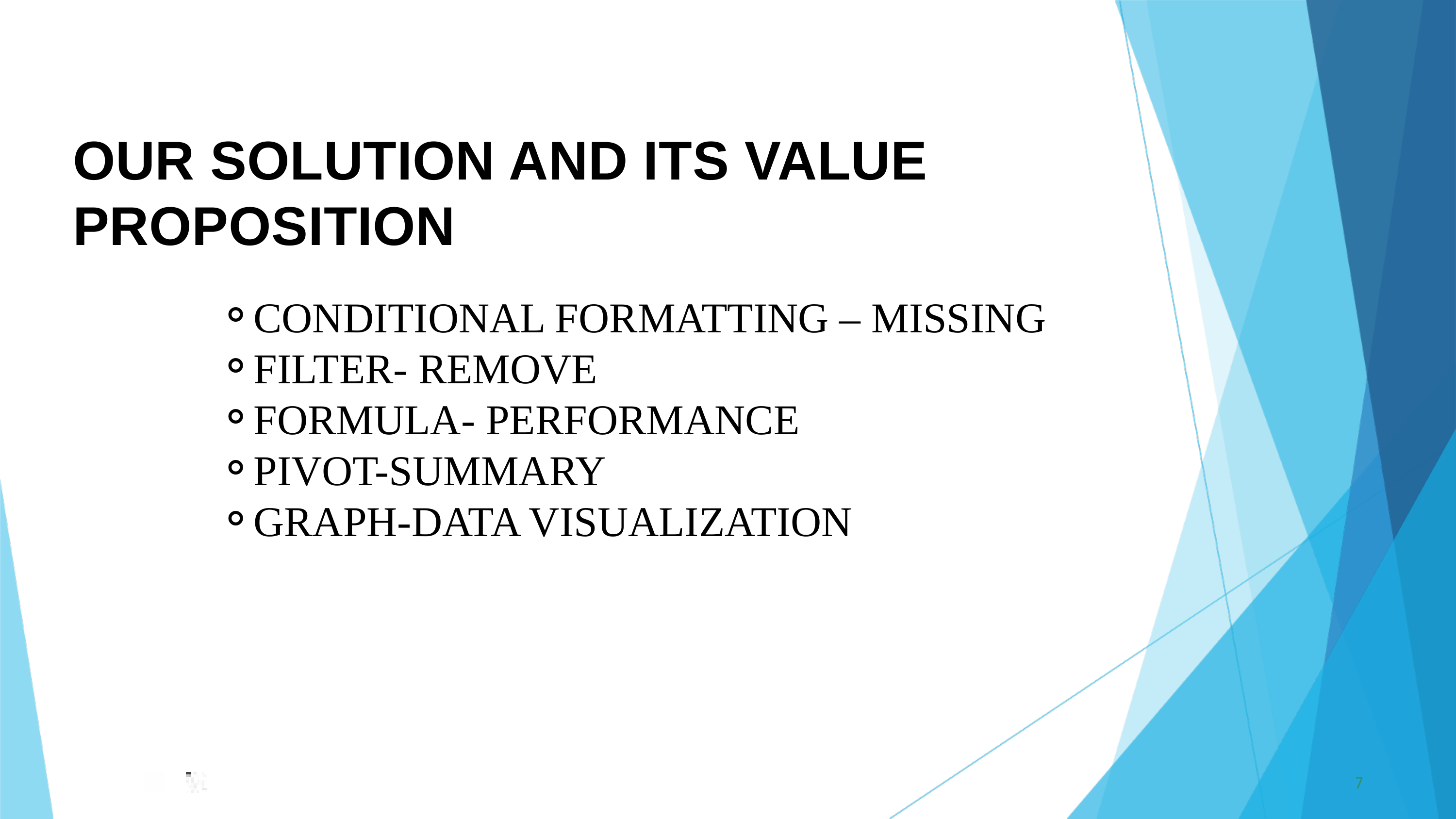

OUR SOLUTION AND ITS VALUE PROPOSITION
CONDITIONAL FORMATTING – MISSING
FILTER- REMOVE
FORMULA- PERFORMANCE
PIVOT-SUMMARY
GRAPH-DATA VISUALIZATION

7